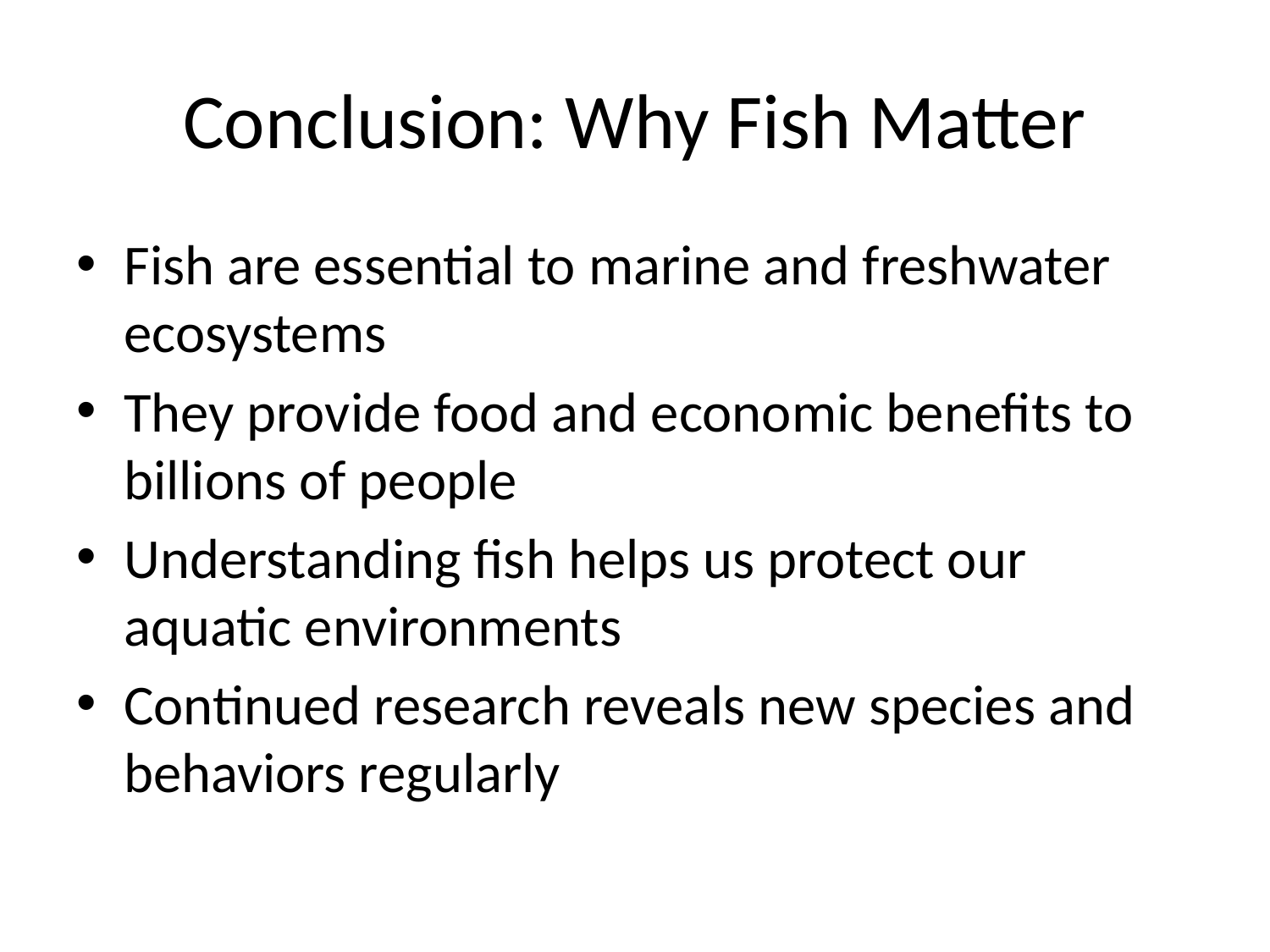

# Conclusion: Why Fish Matter
Fish are essential to marine and freshwater ecosystems
They provide food and economic benefits to billions of people
Understanding fish helps us protect our aquatic environments
Continued research reveals new species and behaviors regularly